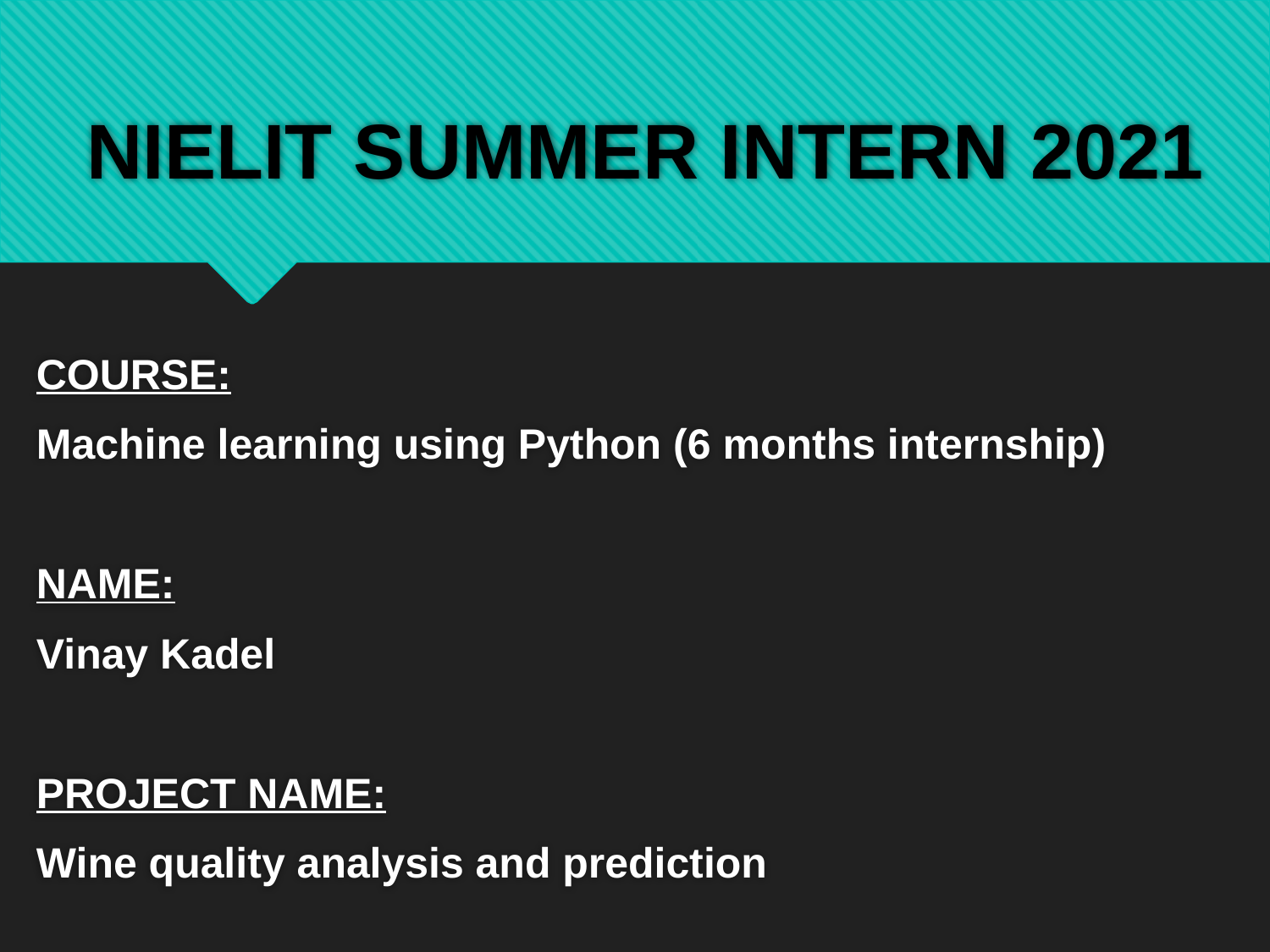

# NIELIT SUMMER INTERN 2021

COURSE:
Machine learning using Python (6 months internship)

NAME:
Vinay Kadel

PROJECT NAME:
Wine quality analysis and prediction